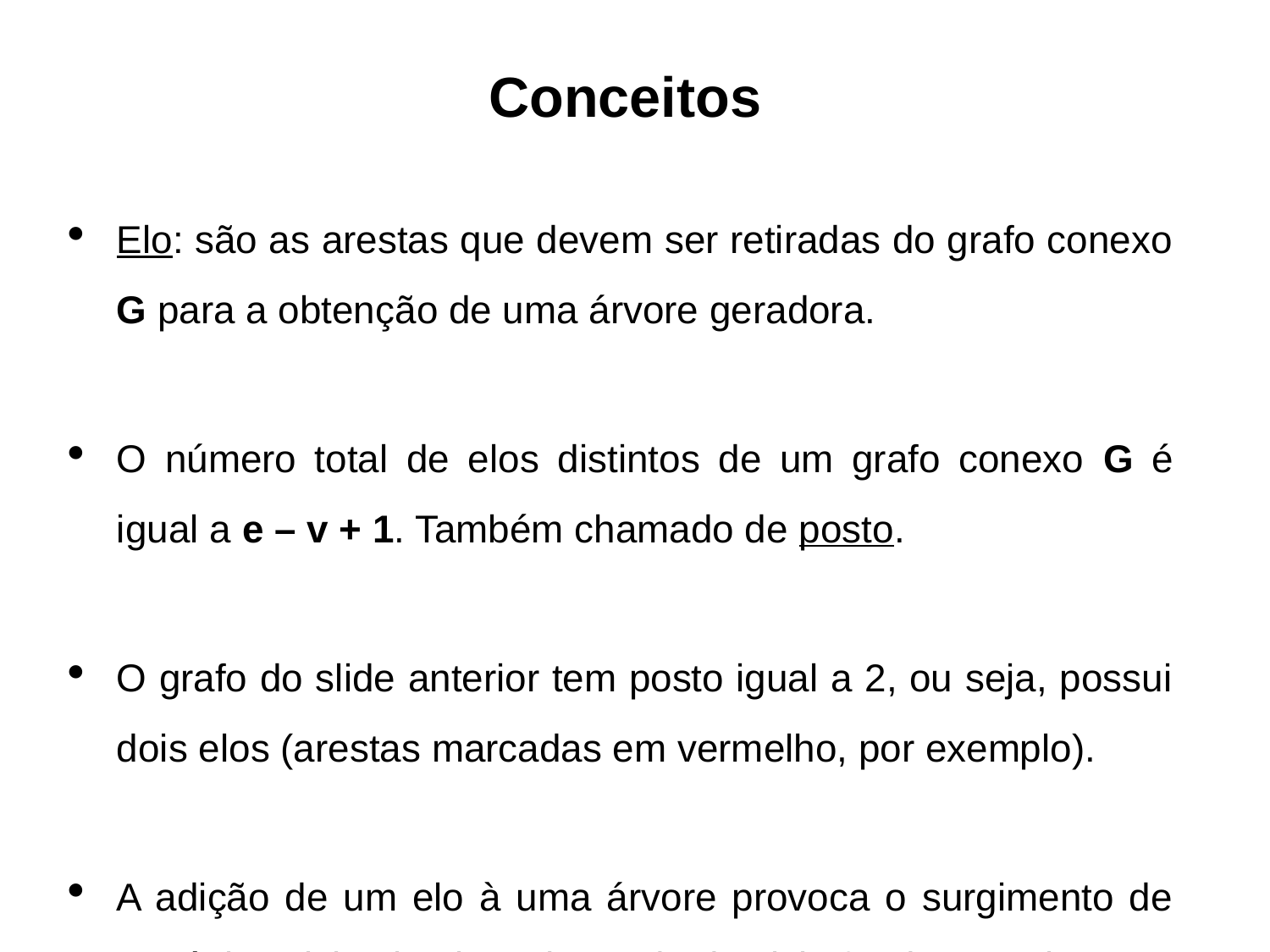

Conceitos
Elo: são as arestas que devem ser retiradas do grafo conexo G para a obtenção de uma árvore geradora.

O número total de elos distintos de um grafo conexo G é igual a e – v + 1. Também chamado de posto.

O grafo do slide anterior tem posto igual a 2, ou seja, possui dois elos (arestas marcadas em vermelho, por exemplo).

A adição de um elo à uma árvore provoca o surgimento de um único ciclo simples, chamado de ciclo fundamental.